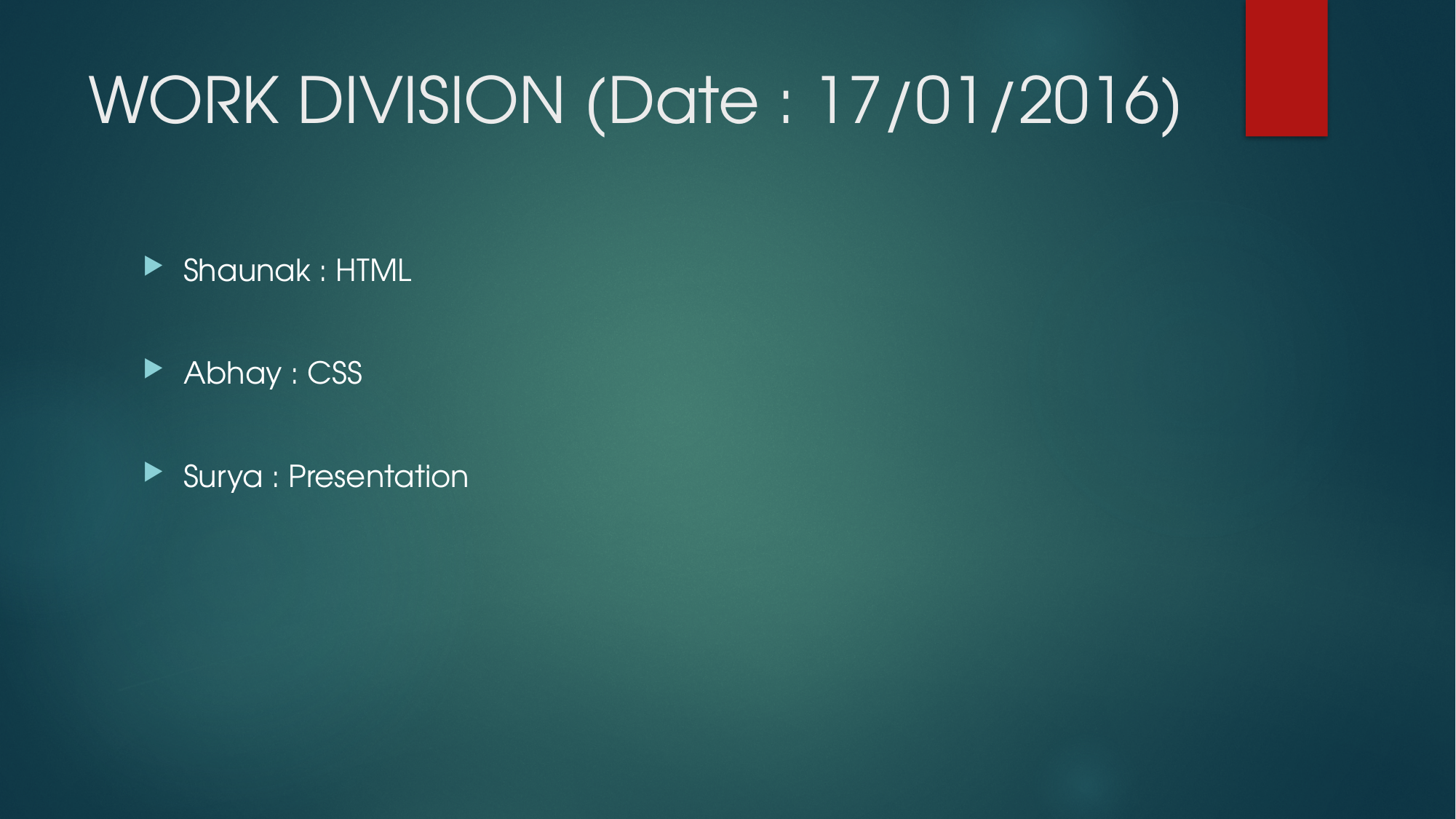

# WORK DIVISION (Date : 17/01/2016)
Shaunak : HTML

Abhay : CSS

Surya : Presentation